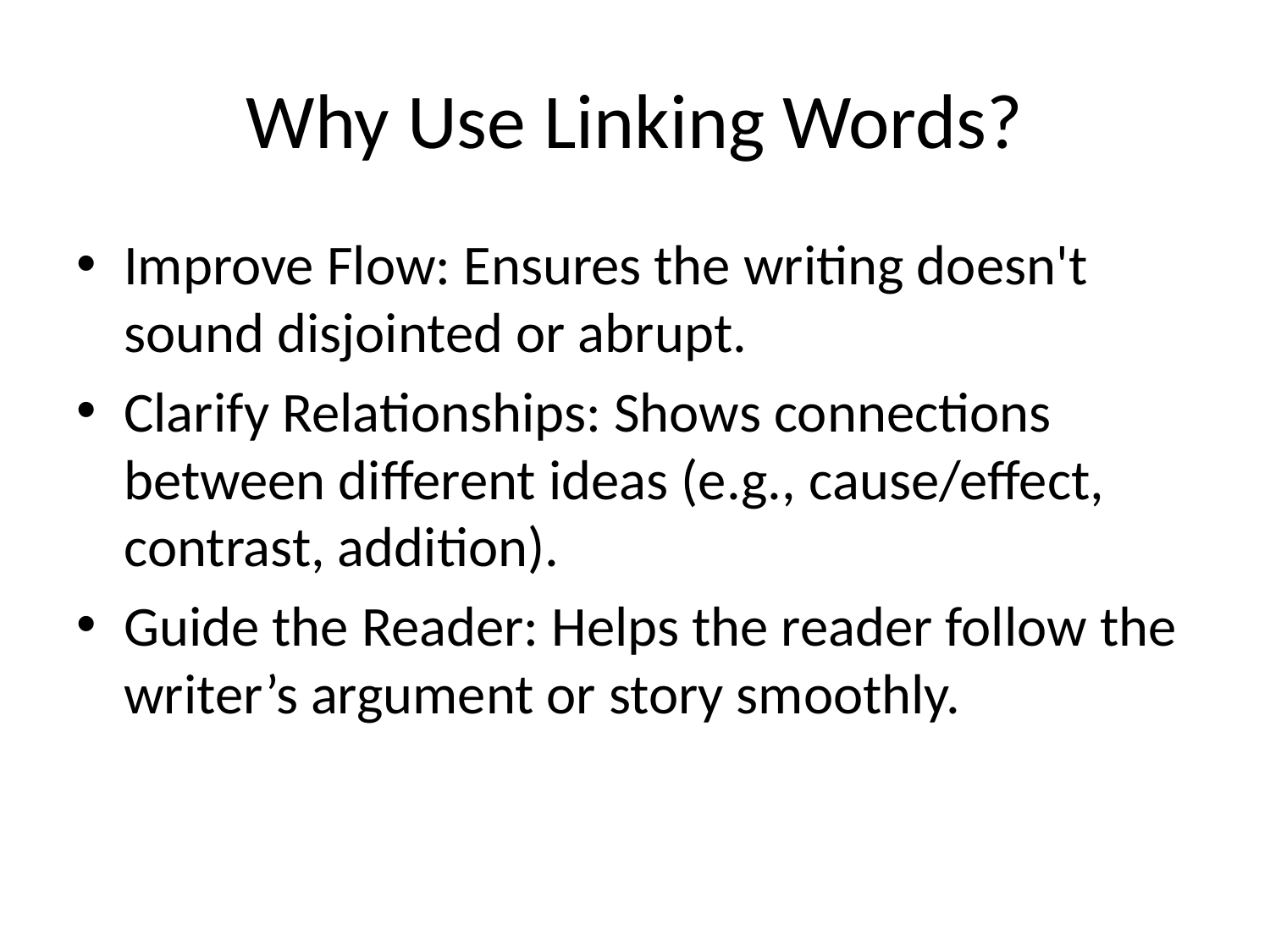

# Why Use Linking Words?
Improve Flow: Ensures the writing doesn't sound disjointed or abrupt.
Clarify Relationships: Shows connections between different ideas (e.g., cause/effect, contrast, addition).
Guide the Reader: Helps the reader follow the writer’s argument or story smoothly.